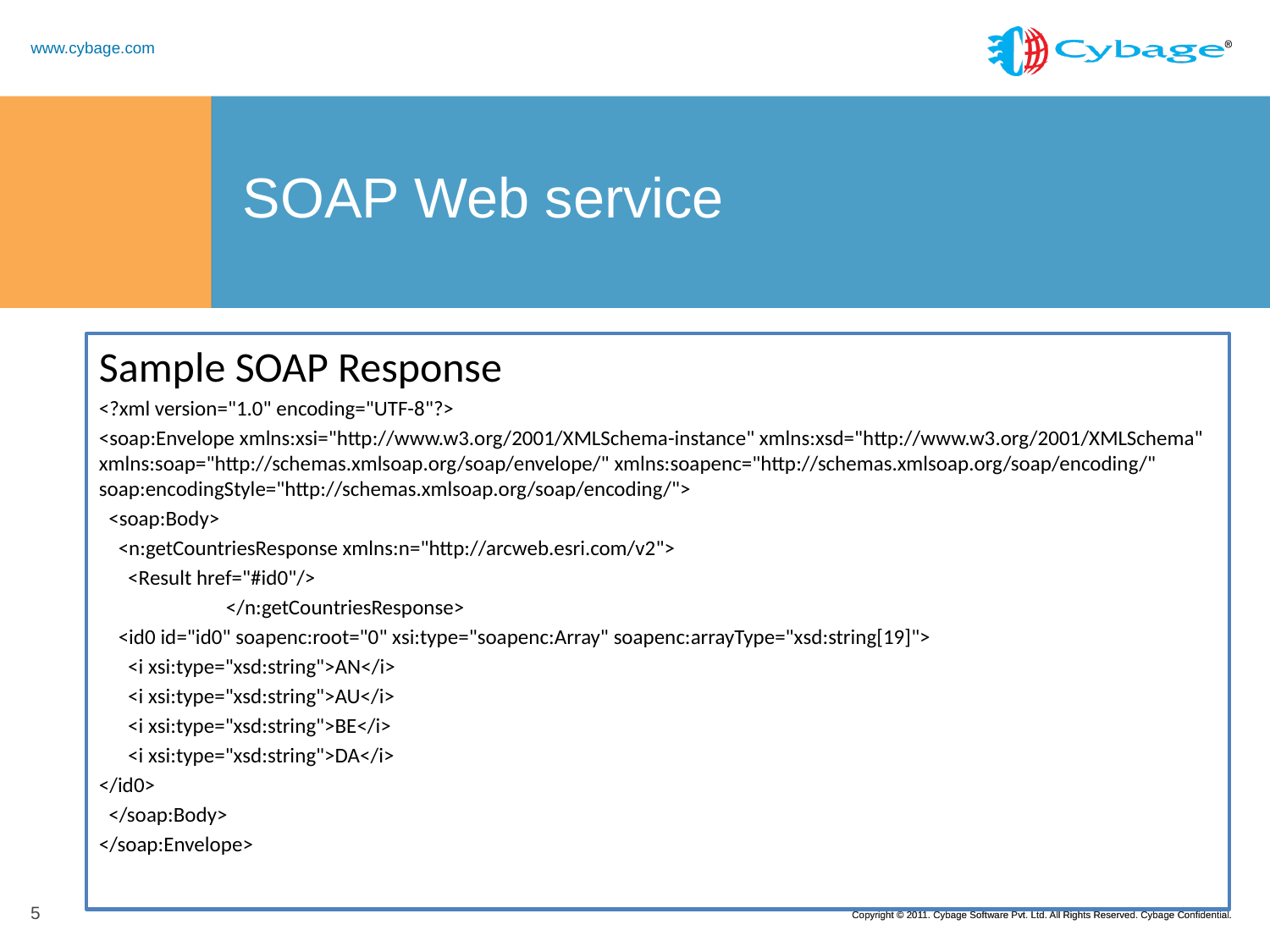

# SOAP Web service
Sample SOAP Response
<?xml version="1.0" encoding="UTF-8"?>
<soap:Envelope xmlns:xsi="http://www.w3.org/2001/XMLSchema-instance" xmlns:xsd="http://www.w3.org/2001/XMLSchema" xmlns:soap="http://schemas.xmlsoap.org/soap/envelope/" xmlns:soapenc="http://schemas.xmlsoap.org/soap/encoding/" soap:encodingStyle="http://schemas.xmlsoap.org/soap/encoding/">
  <soap:Body>
    <n:getCountriesResponse xmlns:n="http://arcweb.esri.com/v2">
      <Result href="#id0"/>
	</n:getCountriesResponse>
    <id0 id="id0" soapenc:root="0" xsi:type="soapenc:Array" soapenc:arrayType="xsd:string[19]">
      <i xsi:type="xsd:string">AN</i>
      <i xsi:type="xsd:string">AU</i>
      <i xsi:type="xsd:string">BE</i>
      <i xsi:type="xsd:string">DA</i>
</id0>
  </soap:Body>
</soap:Envelope>
5